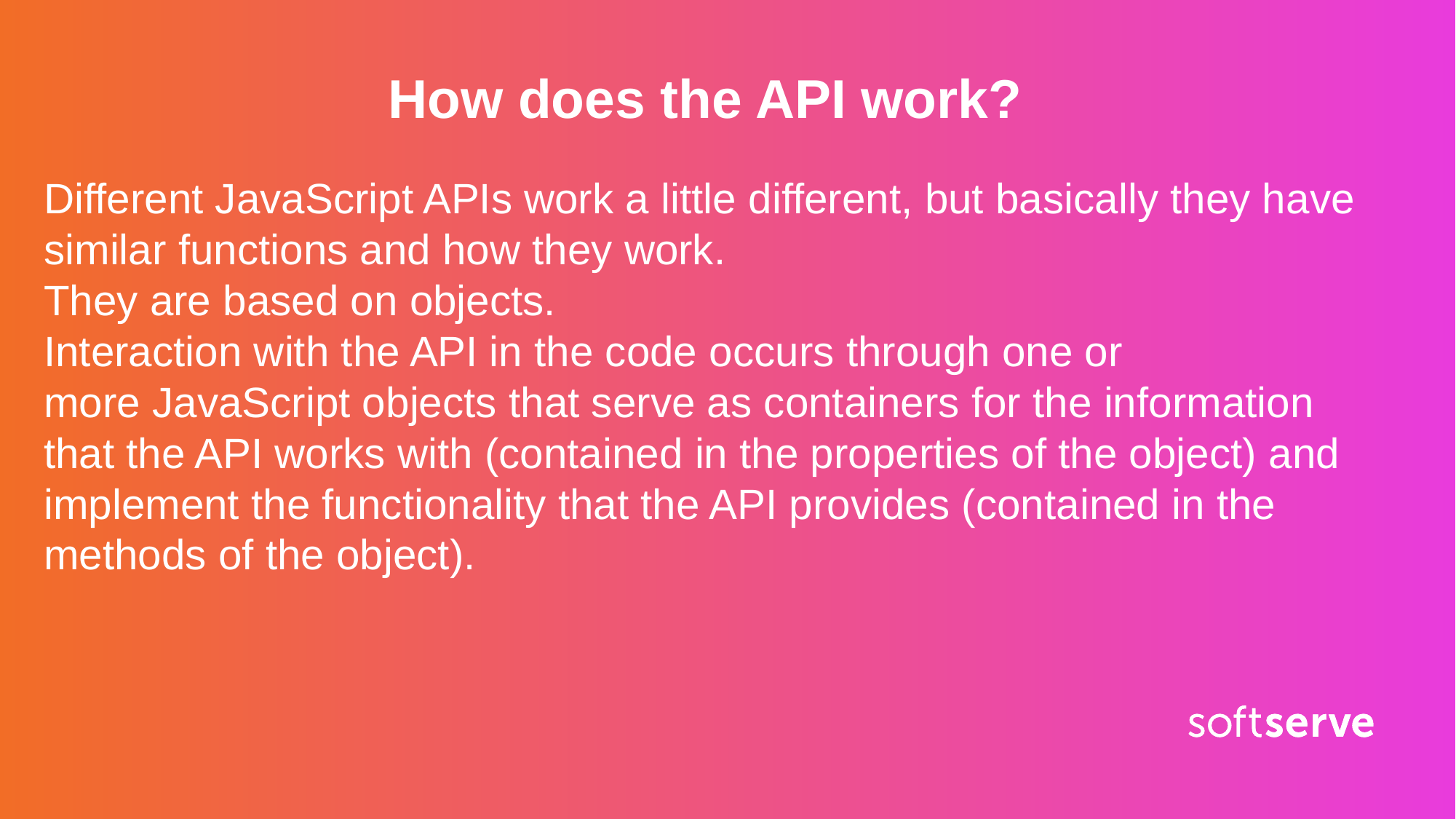

How does the API work?
Different JavaScript APIs work a little different, but basically they have similar functions and how they work.
They are based on objects.
Interaction with the API in the code occurs through one or more JavaScript objects that serve as containers for the information that the API works with (contained in the properties of the object) and implement the functionality that the API provides (contained in the methods of the object).